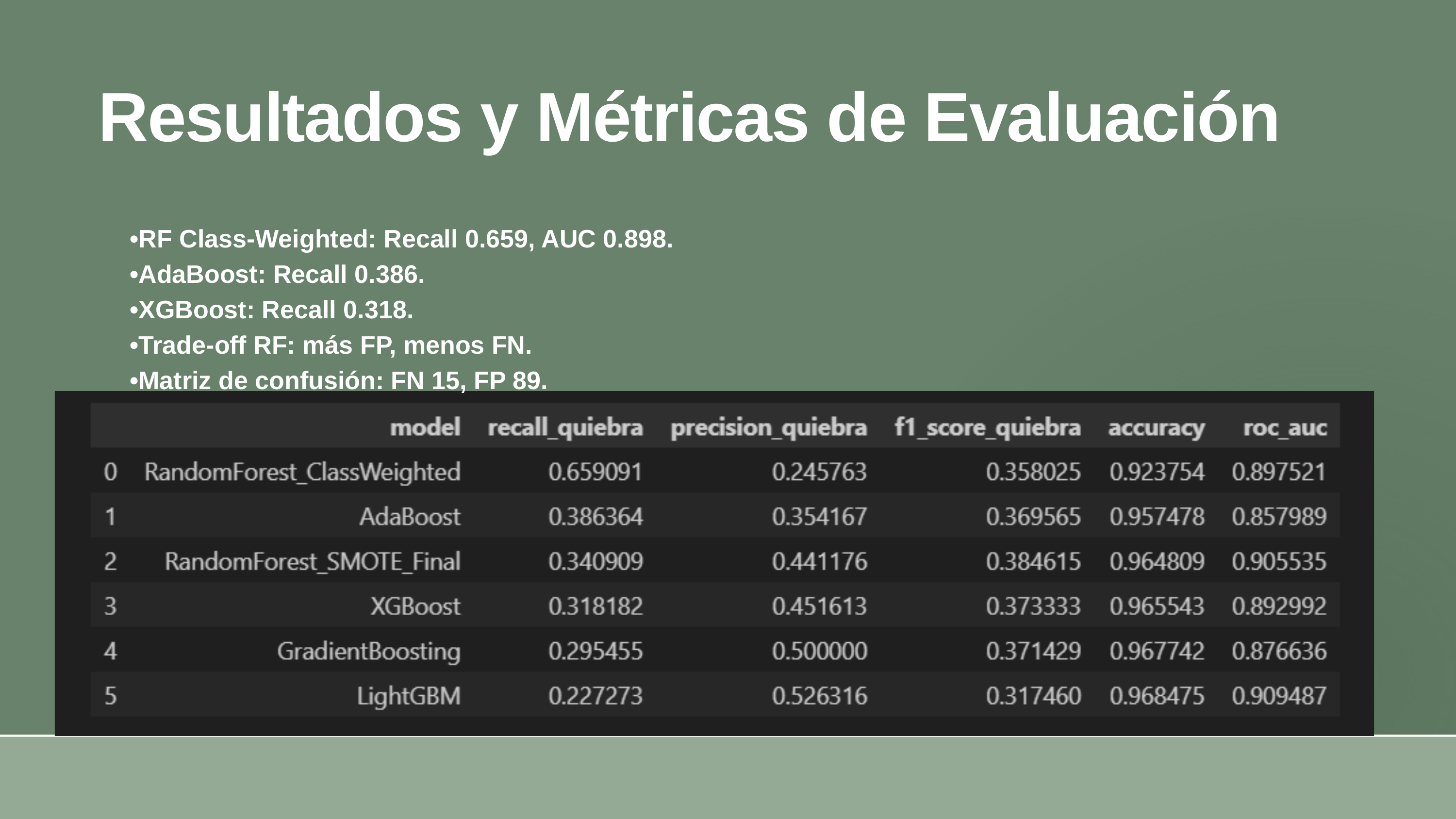

Resultados y Métricas de Evaluación

•RF Class‑Weighted: Recall 0.659, AUC 0.898.
•AdaBoost: Recall 0.386.
•XGBoost: Recall 0.318.
•Trade‑off RF: más FP, menos FN.
•Matriz de confusión: FN 15, FP 89.